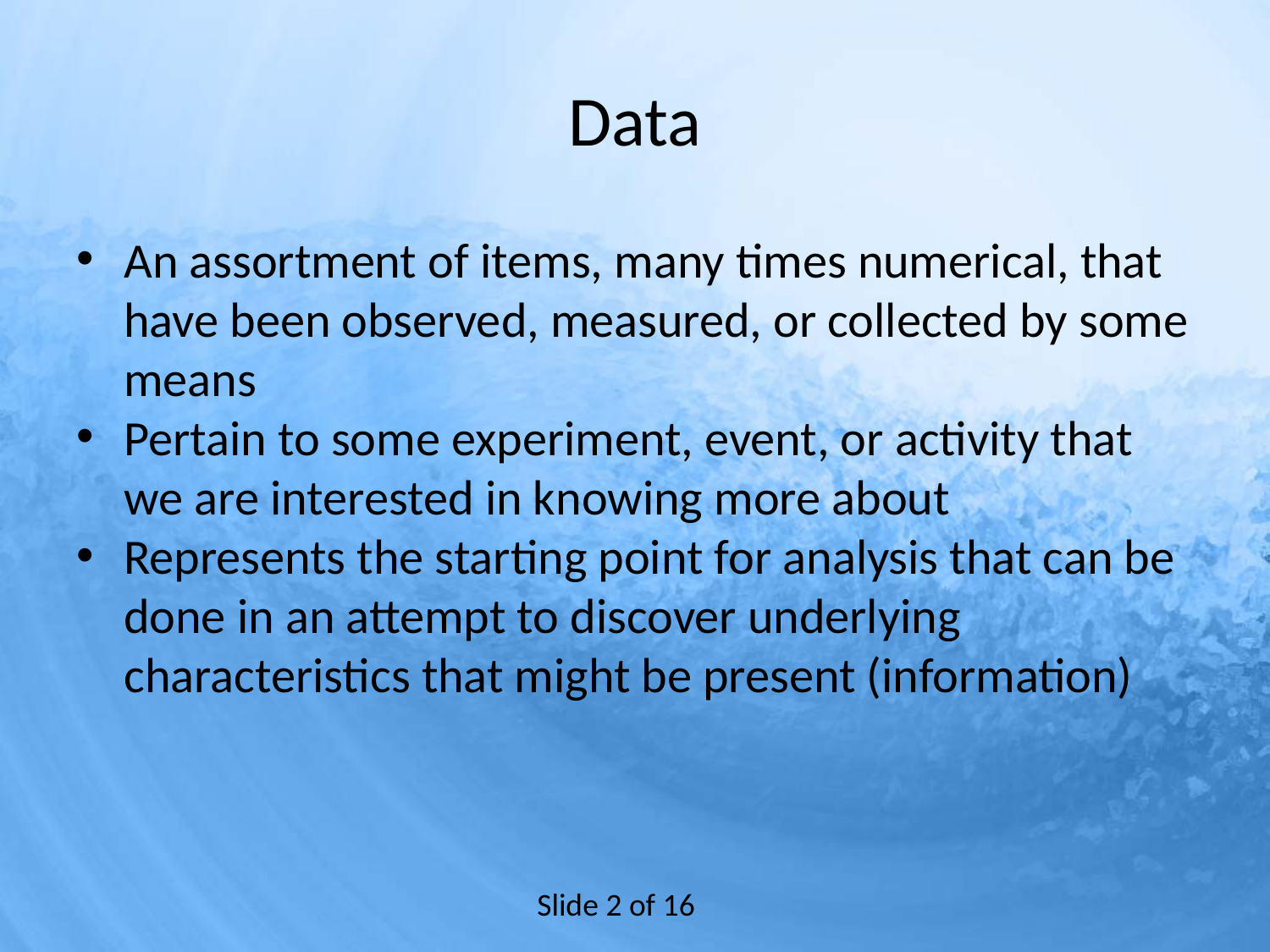

# Data
An assortment of items, many times numerical, that have been observed, measured, or collected by some means
Pertain to some experiment, event, or activity that we are interested in knowing more about
Represents the starting point for analysis that can be done in an attempt to discover underlying characteristics that might be present (information)